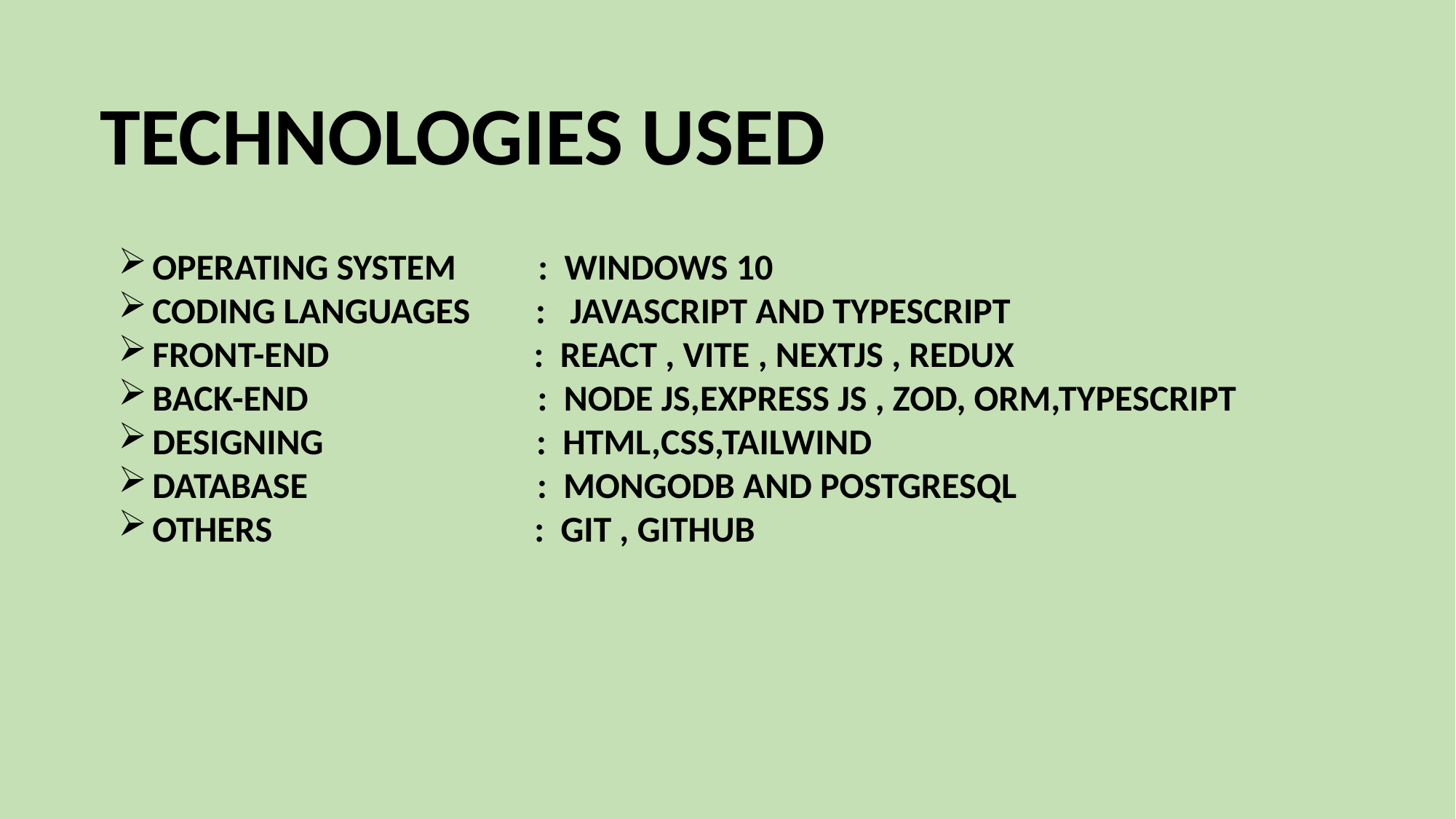

TECHNOLOGIES USED
OPERATING SYSTEM          :  WINDOWS 10
CODING LANGUAGES        :   JAVASCRIPT AND TYPESCRIPT
FRONT-END                         :  REACT , VITE , NEXTJS , REDUX
BACK-END                            :  NODE JS,EXPRESS JS , ZOD, ORM,TYPESCRIPT
DESIGNING                          :  HTML,CSS,TAILWIND
DATABASE                            :  MONGODB AND POSTGRESQL
OTHERS                                :  GIT , GITHUB